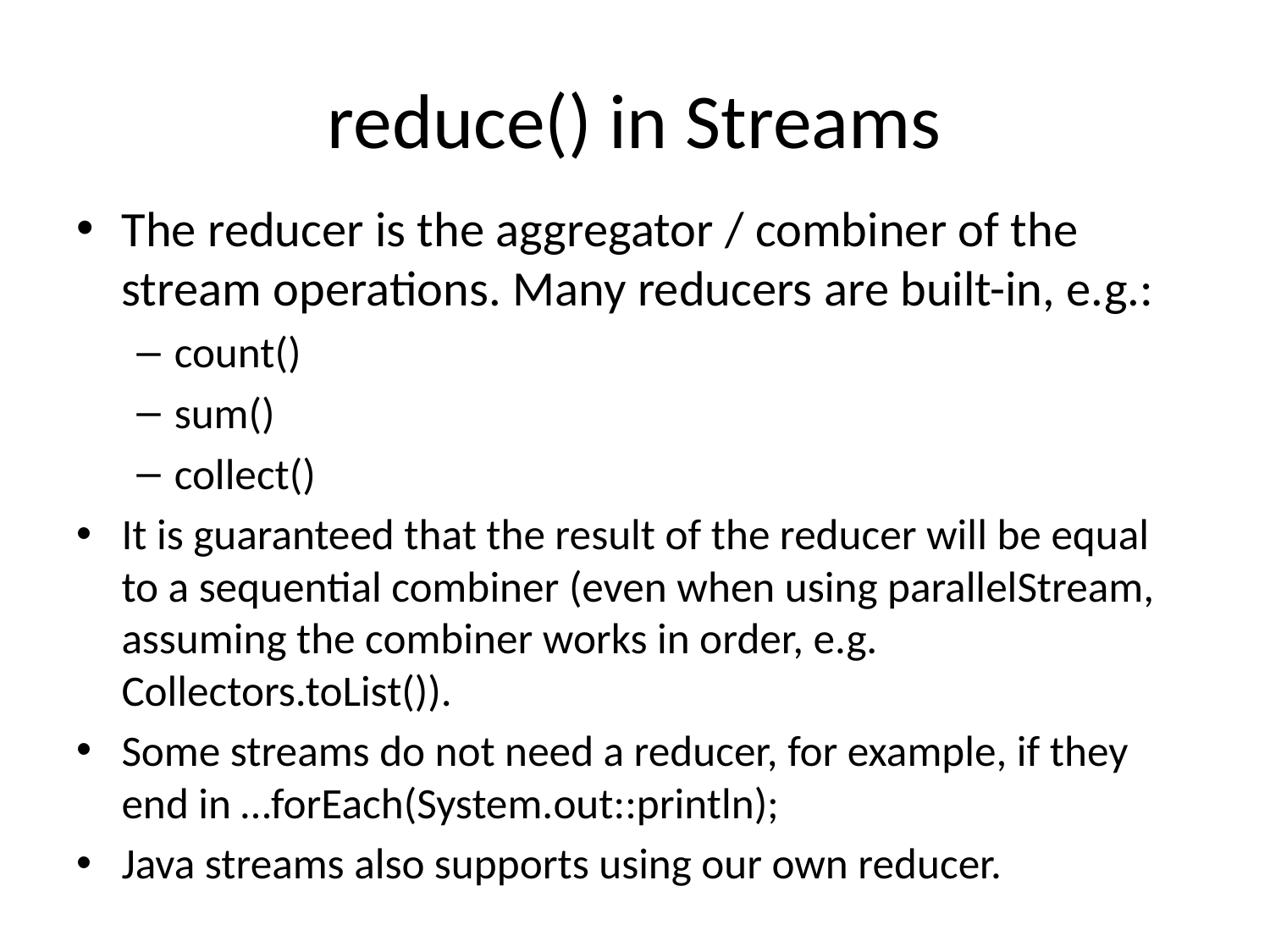

# reduce() in Streams
The reducer is the aggregator / combiner of the stream operations. Many reducers are built-in, e.g.:
count()
sum()
collect()
It is guaranteed that the result of the reducer will be equal to a sequential combiner (even when using parallelStream, assuming the combiner works in order, e.g. Collectors.toList()).
Some streams do not need a reducer, for example, if they end in …forEach(System.out::println);
Java streams also supports using our own reducer.